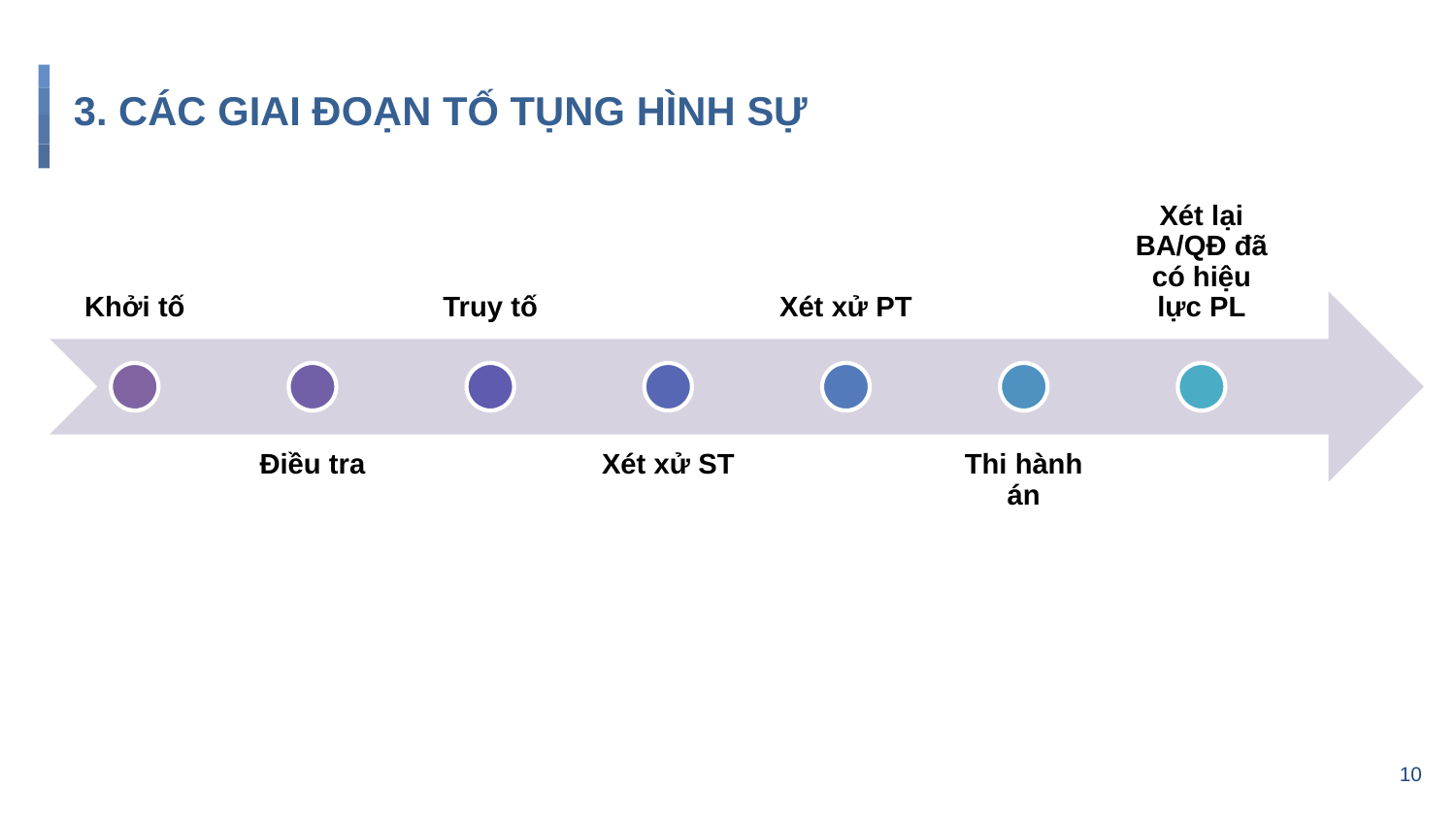

# 3. CÁC GIAI ĐOẠN TỐ TỤNG HÌNH SỰ
Khởi tố
Điều tra
Truy tố
Xét xử ST
Xét xử PT
Thi hành án
Xét lại BA/QĐ đã có hiệu lực PL
10